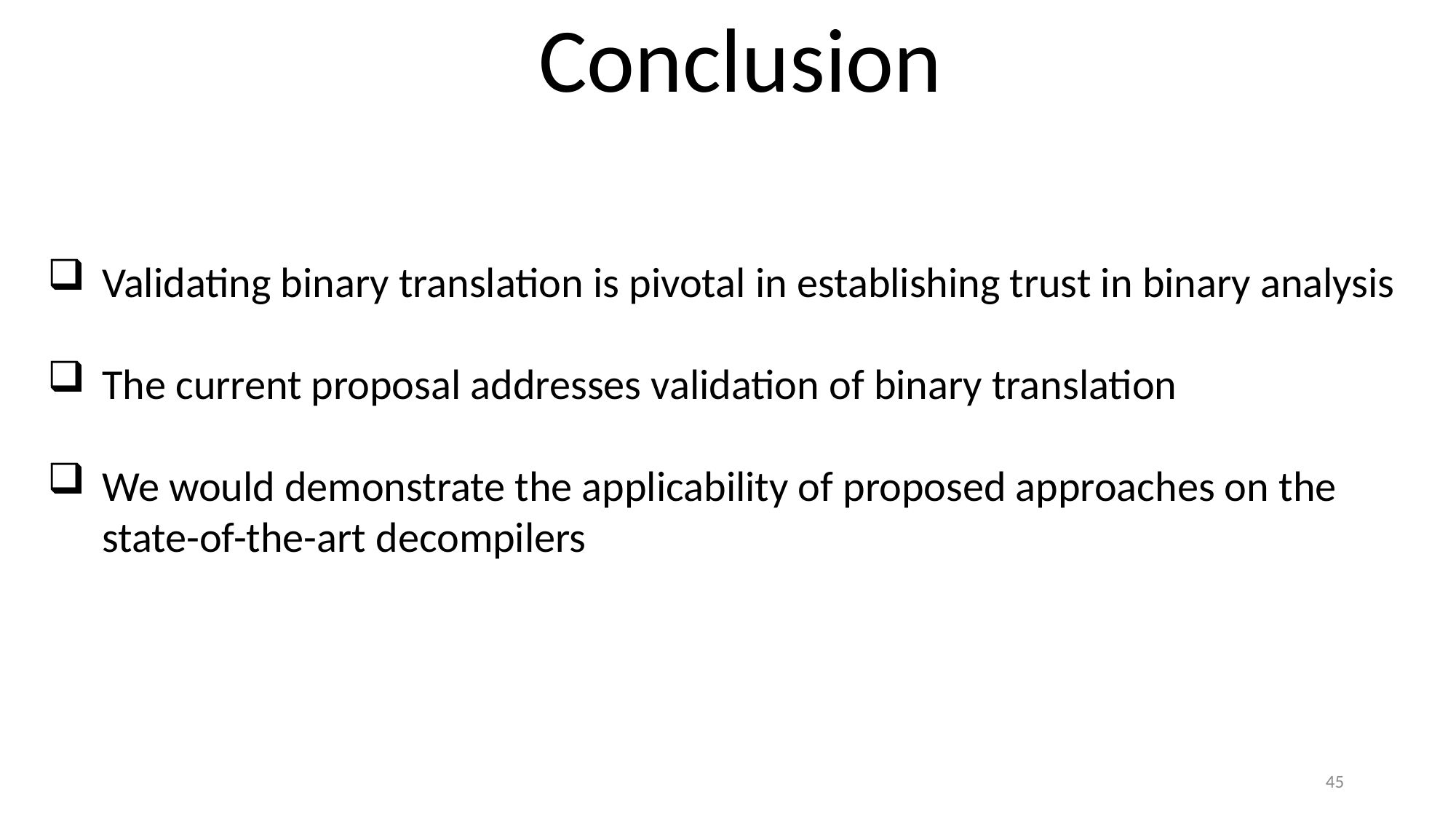

Conclusion
Validating binary translation is pivotal in establishing trust in binary analysis

The current proposal addresses validation of binary translation

We would demonstrate the applicability of proposed approaches on the state-of-the-art decompilers
45